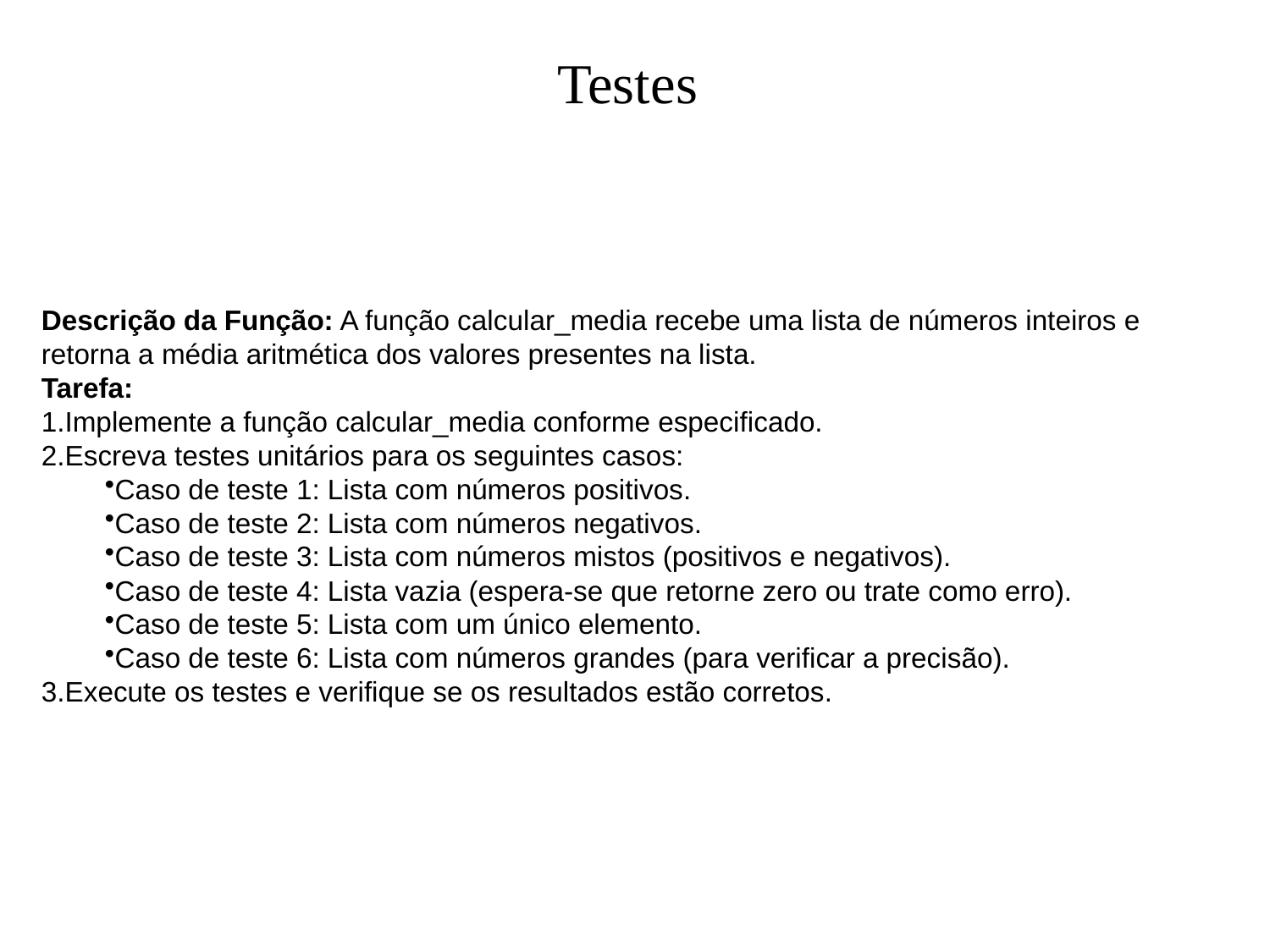

Testes
Descrição da Função: A função calcular_media recebe uma lista de números inteiros e retorna a média aritmética dos valores presentes na lista.
Tarefa:
Implemente a função calcular_media conforme especificado.
Escreva testes unitários para os seguintes casos:
Caso de teste 1: Lista com números positivos.
Caso de teste 2: Lista com números negativos.
Caso de teste 3: Lista com números mistos (positivos e negativos).
Caso de teste 4: Lista vazia (espera-se que retorne zero ou trate como erro).
Caso de teste 5: Lista com um único elemento.
Caso de teste 6: Lista com números grandes (para verificar a precisão).
Execute os testes e verifique se os resultados estão corretos.